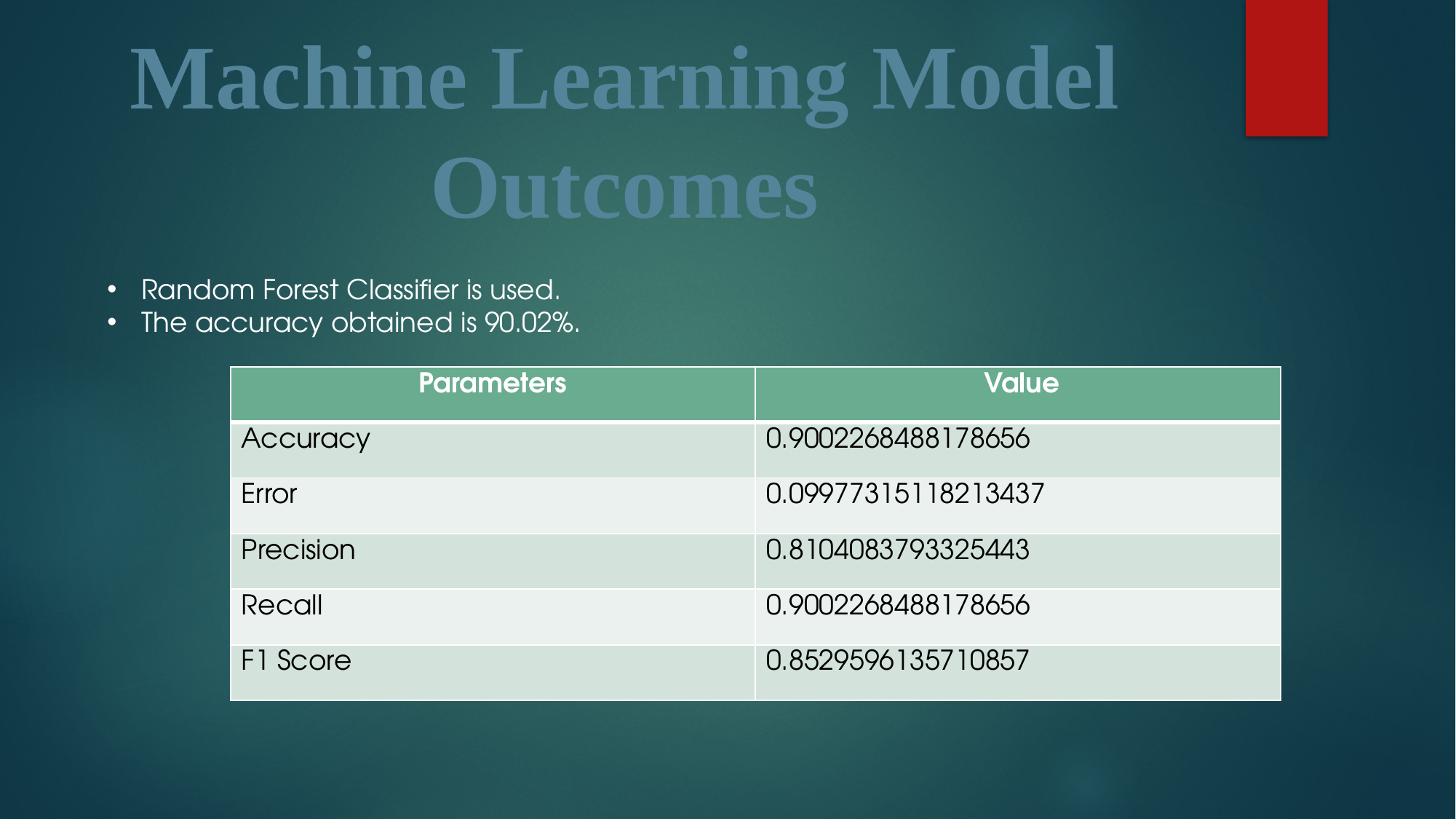

Machine Learning Model
Outcomes
Random Forest Classifier is used.
The accuracy obtained is 90.02%.
| Parameters | Value |
| --- | --- |
| Accuracy | 0.9002268488178656 |
| Error | 0.09977315118213437 |
| Precision | 0.8104083793325443 |
| Recall | 0.9002268488178656 |
| F1 Score | 0.8529596135710857 |